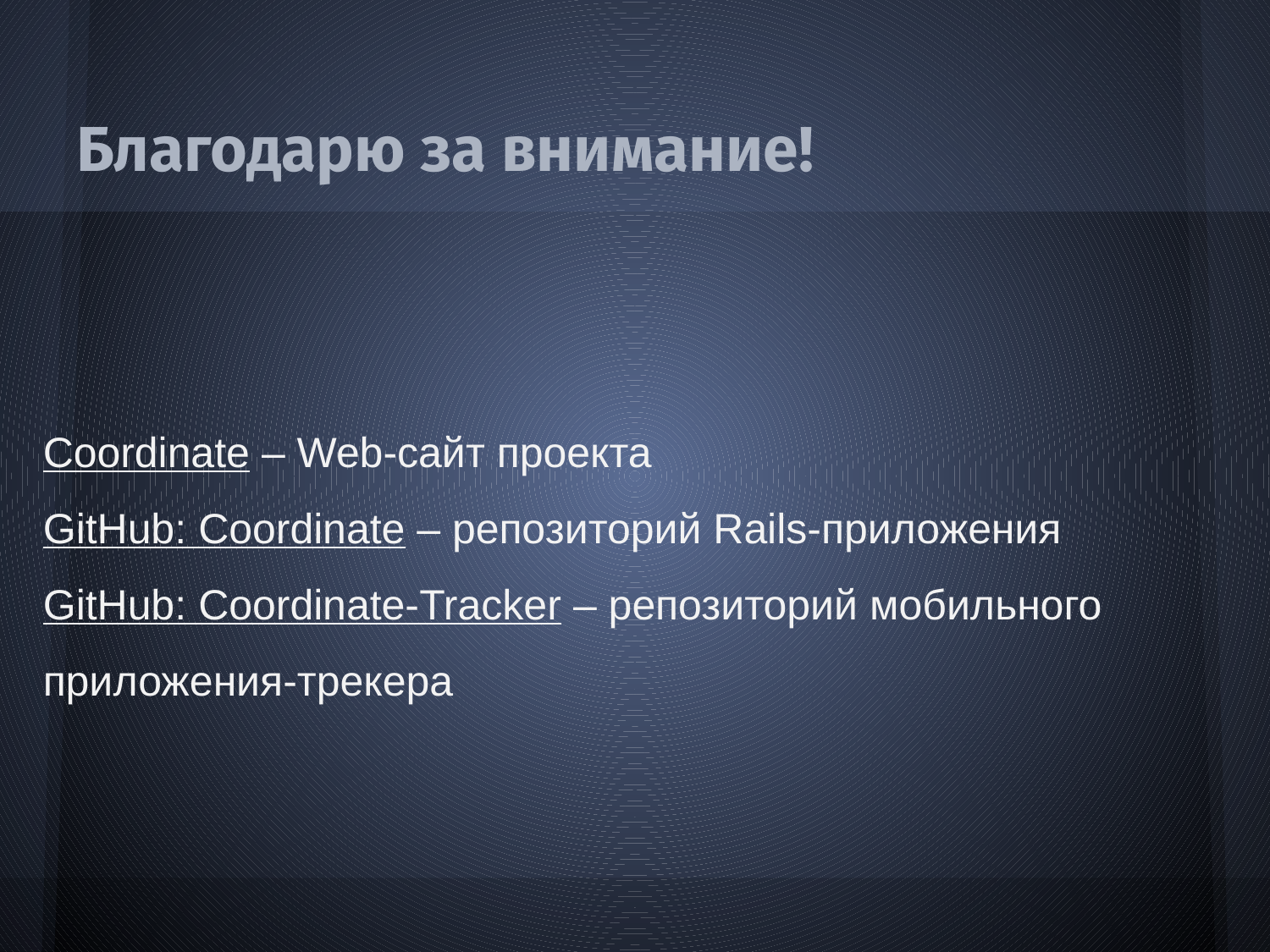

# Благодарю за внимание!
Coordinate – Web-сайт проекта
GitHub: Coordinate – репозиторий Rails-приложения
GitHub: Coordinate-Tracker – репозиторий мобильного приложения-трекера